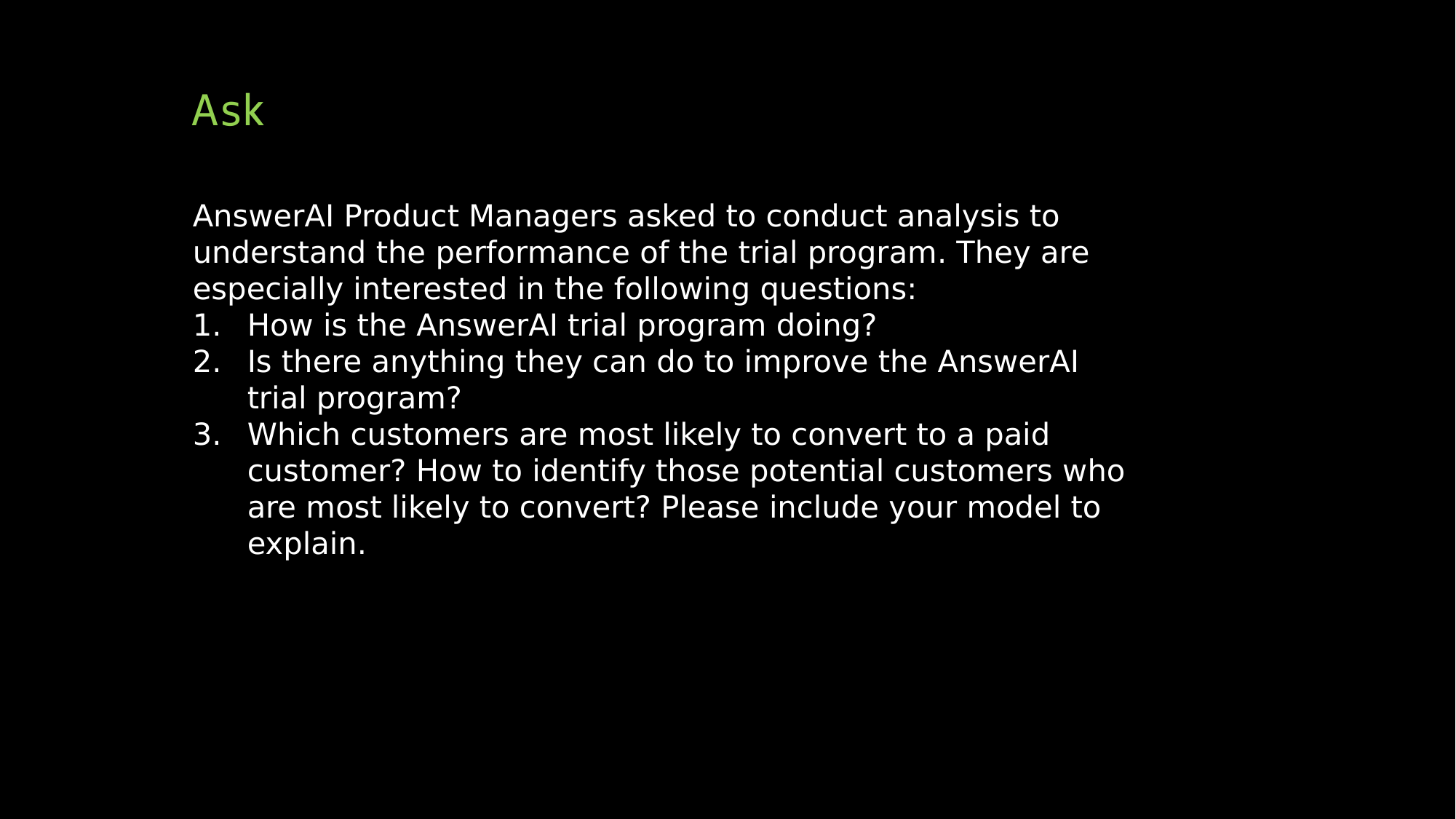

# Ask
AnswerAI Product Managers asked to conduct analysis to understand the performance of the trial program. They are especially interested in the following questions:
How is the AnswerAI trial program doing?
Is there anything they can do to improve the AnswerAI trial program?
Which customers are most likely to convert to a paid customer? How to identify those potential customers who are most likely to convert? Please include your model to explain.